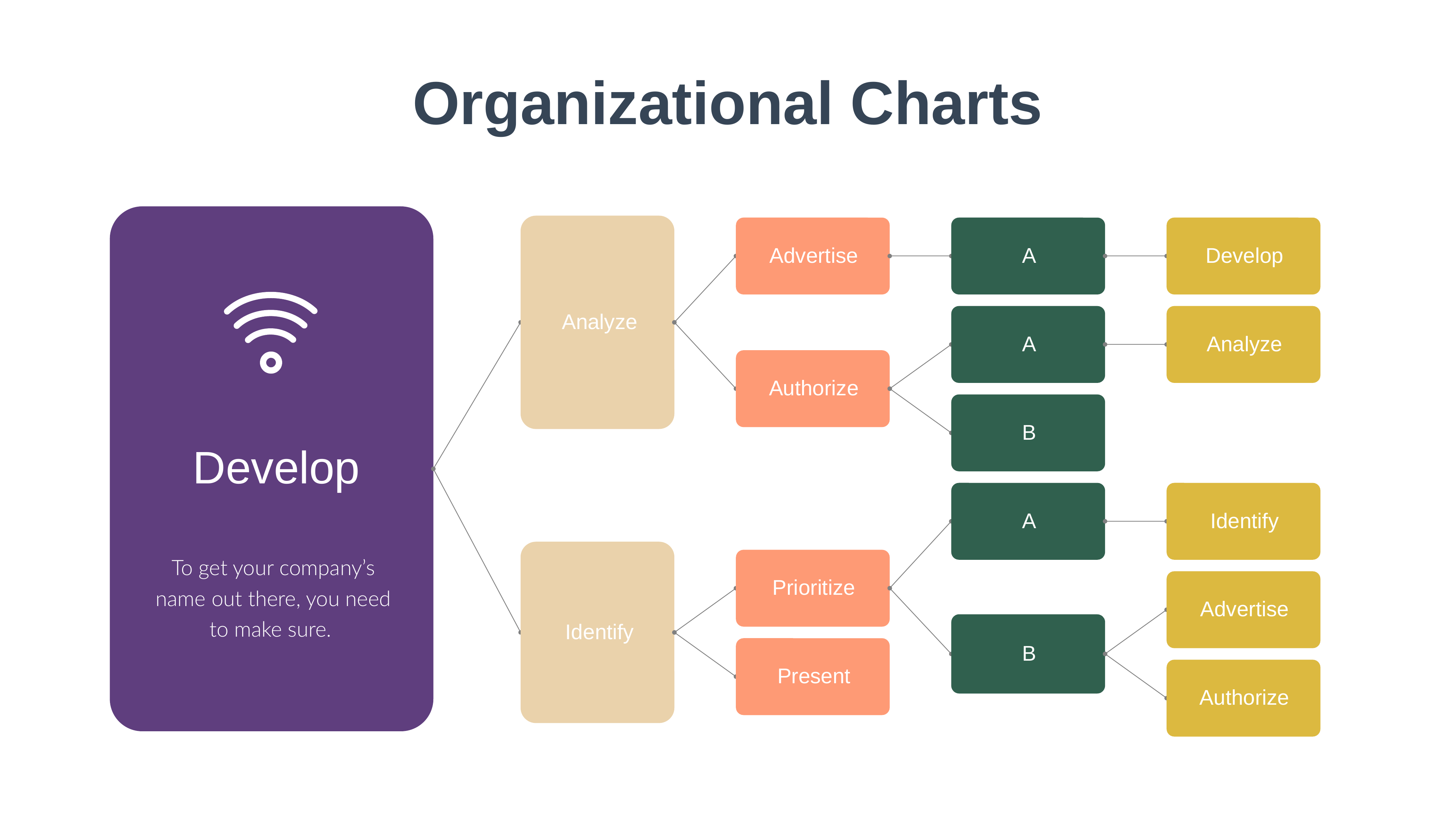

Organizational Charts
Develop

Analyze

Advertise

A

Develop

Authorize

A

Analyze

B

Identify

Prioritize

A

Identify

B

Advertise

Authorize

Present

To get your company’s name out there, you need to make sure.